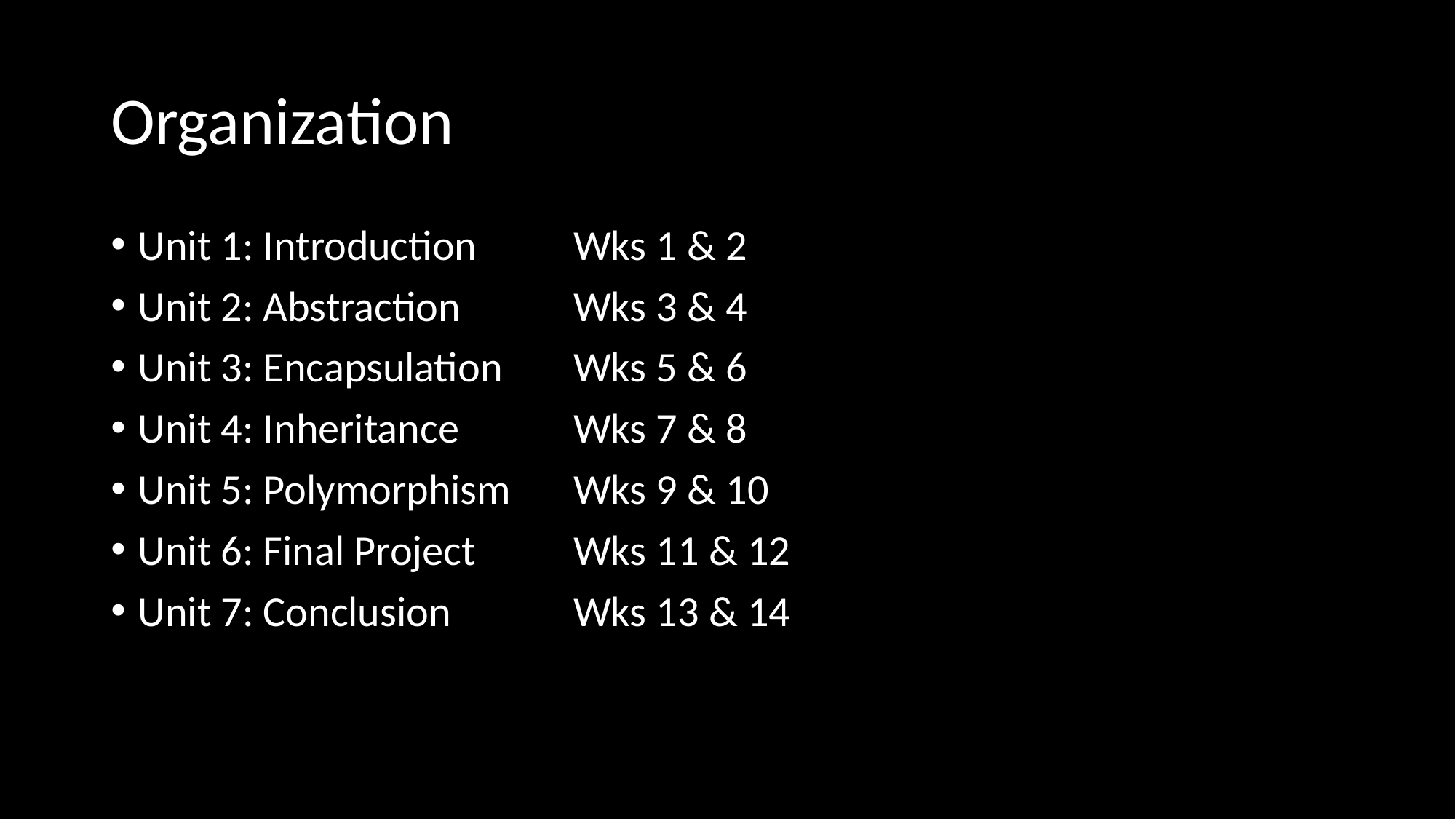

# Organization
Unit 1: Introduction	Wks 1 & 2
Unit 2: Abstraction	Wks 3 & 4
Unit 3: Encapsulation	Wks 5 & 6
Unit 4: Inheritance	Wks 7 & 8
Unit 5: Polymorphism	Wks 9 & 10
Unit 6: Final Project	Wks 11 & 12
Unit 7: Conclusion	Wks 13 & 14